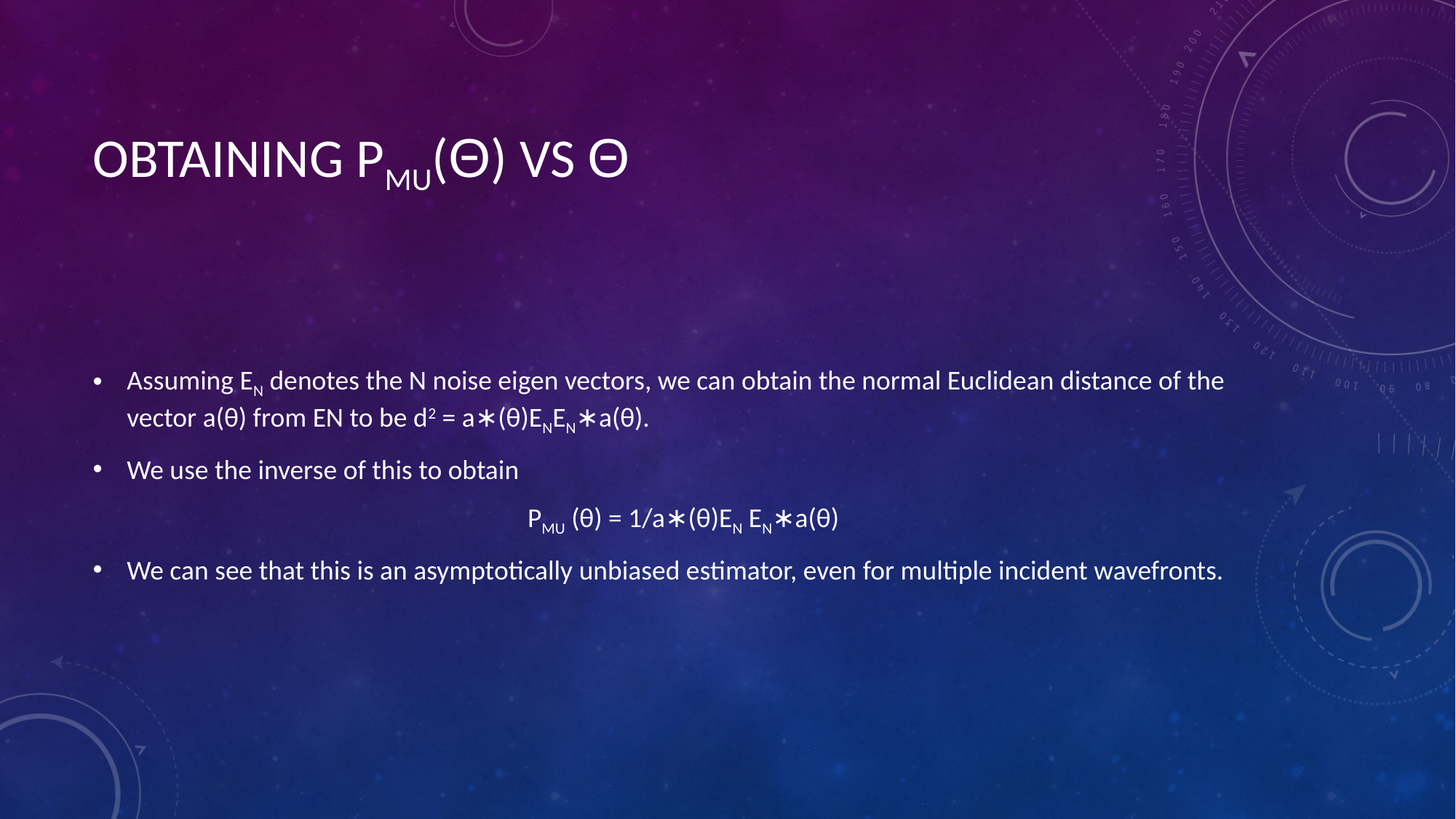

# Obtaining PMU(θ) vs θ
Assuming EN denotes the N noise eigen vectors, we can obtain the normal Euclidean distance of the vector a(θ) from EN to be d2 = a∗(θ)ENEN∗a(θ).
We use the inverse of this to obtain
PMU (θ) = 1/a∗(θ)EN EN∗a(θ)
We can see that this is an asymptotically unbiased estimator, even for multiple incident wavefronts.